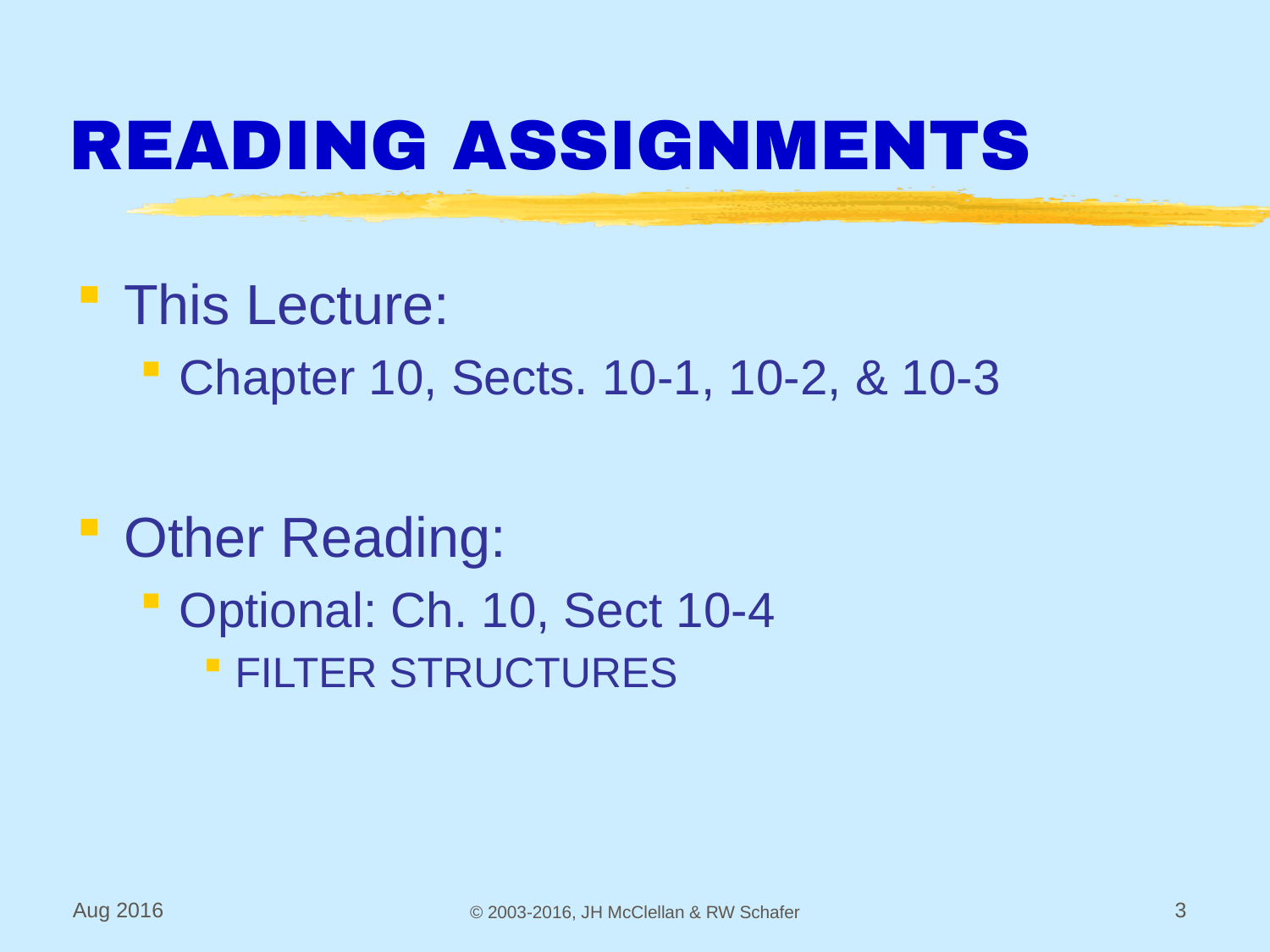

# READING ASSIGNMENTS
This Lecture:
Chapter 10, Sects. 10-1, 10-2, & 10-3

Other Reading:
Optional: Ch. 10, Sect 10-4
FILTER STRUCTURES
Aug 2016
© 2003-2016, JH McClellan & RW Schafer
3